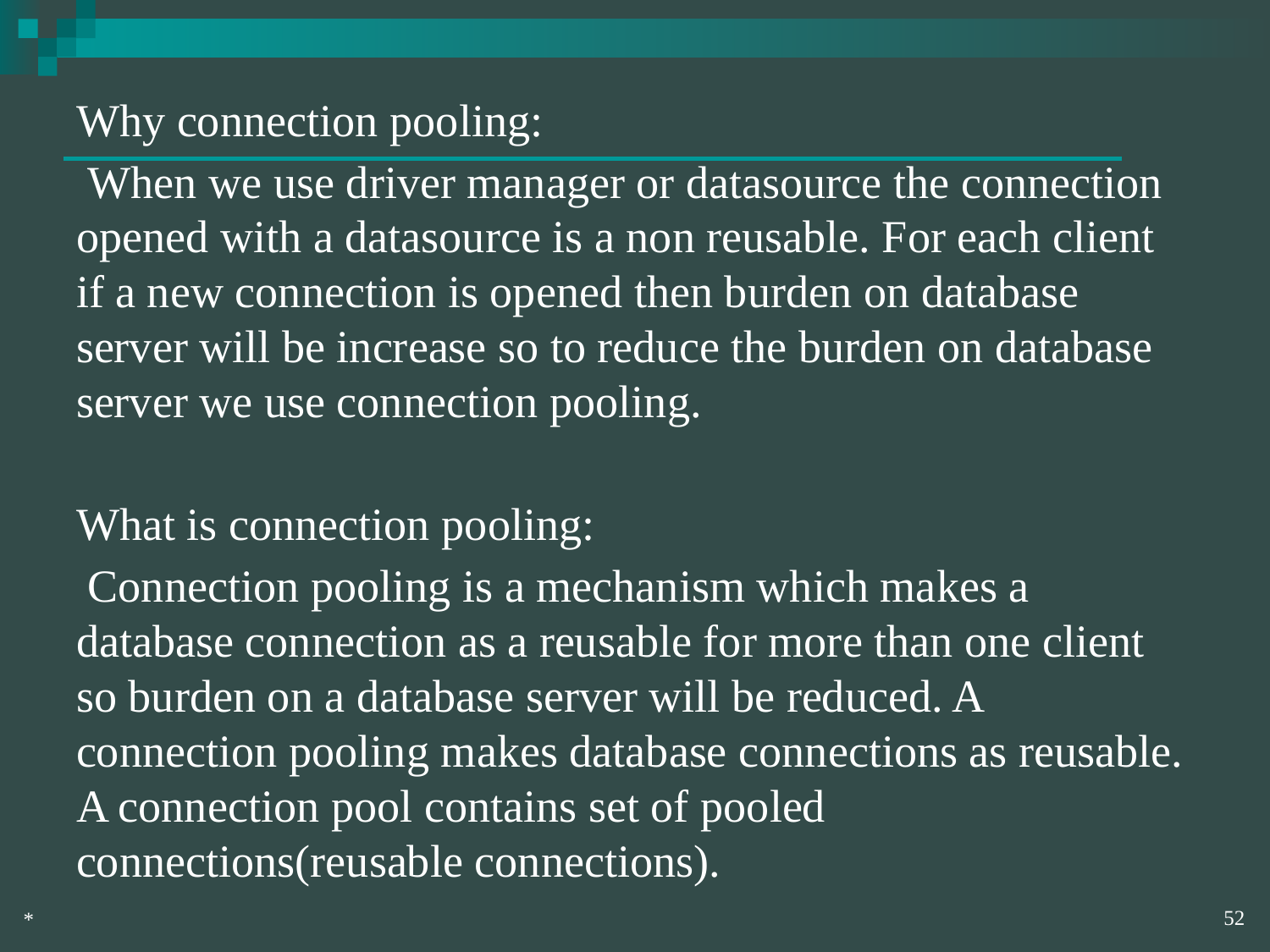

Why connection pooling:
 When we use driver manager or datasource the connection opened with a datasource is a non reusable. For each client if a new connection is opened then burden on database server will be increase so to reduce the burden on database server we use connection pooling.

What is connection pooling:
 Connection pooling is a mechanism which makes a database connection as a reusable for more than one client so burden on a database server will be reduced. A connection pooling makes database connections as reusable. A connection pool contains set of pooled connections(reusable connections).

52